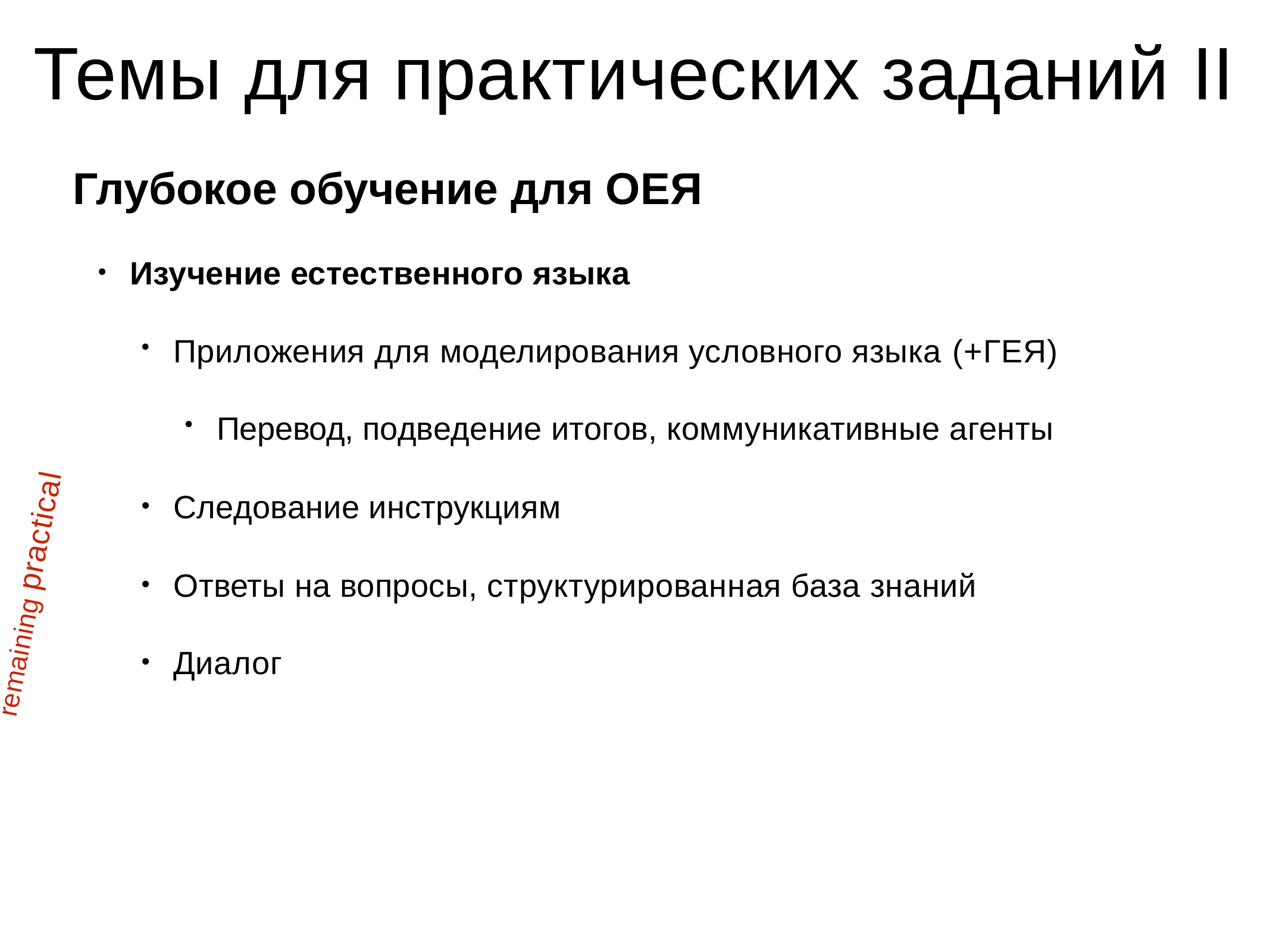

Темы для практических заданий II

Изучение естественного языка

Приложения для моделирования условного языка (+ГЕЯ)

Перевод, подведение итогов, коммуникативные агенты

Следование инструкциям

Ответы на вопросы, структурированная база знаний

Диалог
Глубокое обучение для ОЕЯ
remaining practical

Analytic applications

•	Topic modeling

•	Linguistic analysis (discourse, semantics, syntax, morphology)
•